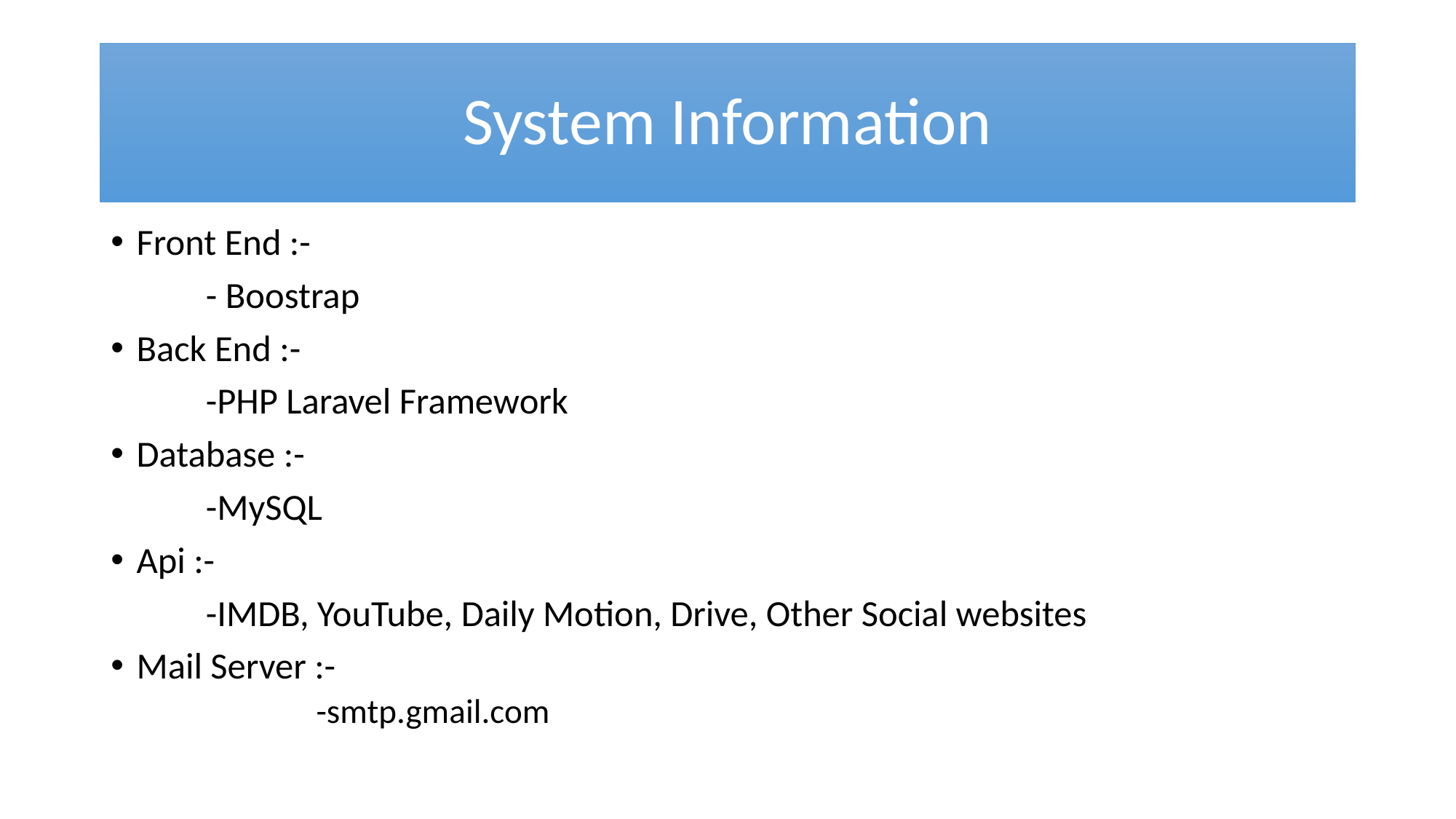

# System Information
Front End :-
		- Boostrap
Back End :-
		-PHP Laravel Framework
Database :-
		-MySQL
Api :-
		-IMDB, YouTube, Daily Motion, Drive, Other Social websites
Mail Server :-
-smtp.gmail.com